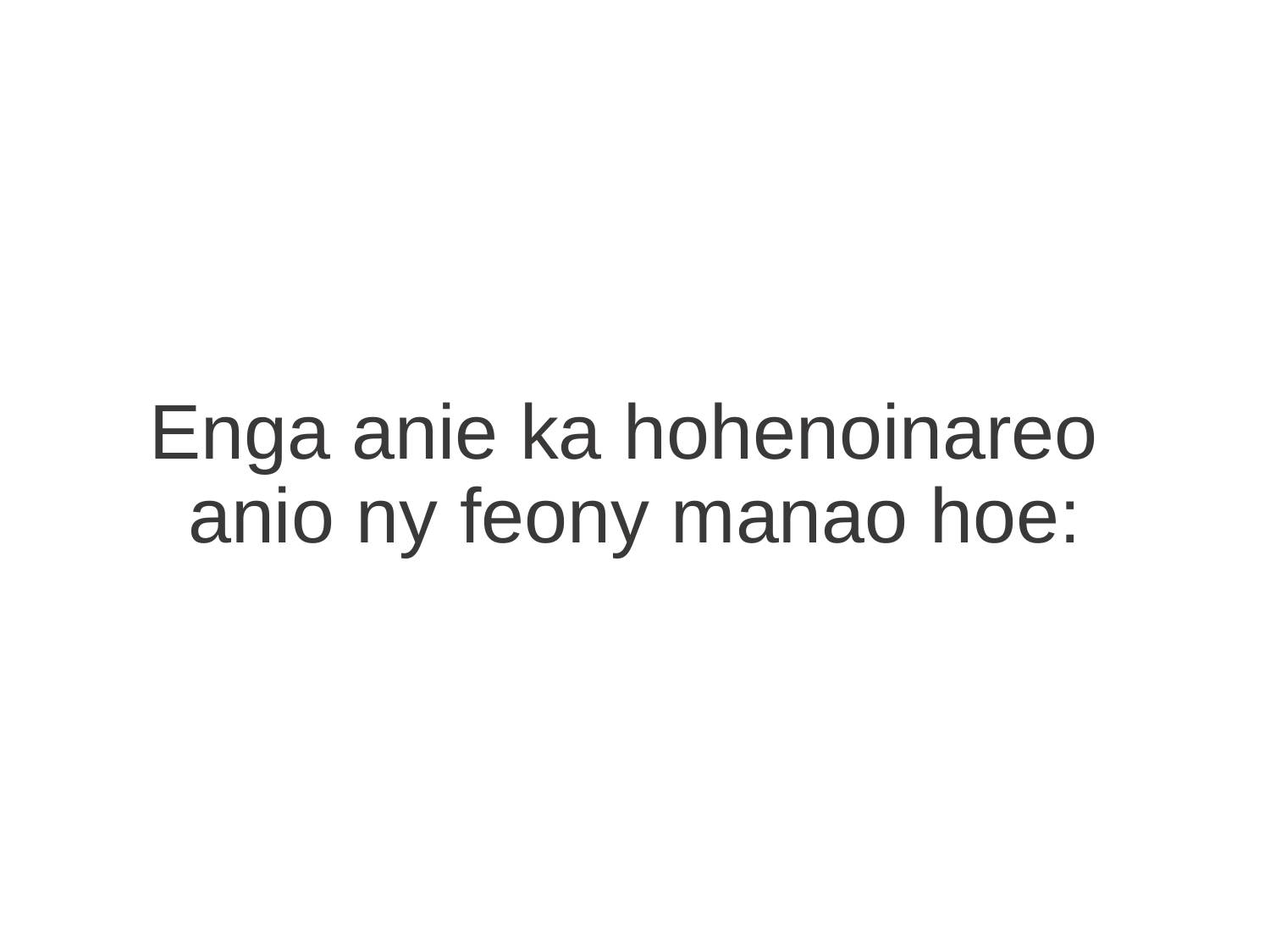

Enga anie ka hohenoinareo
anio ny feony manao hoe: